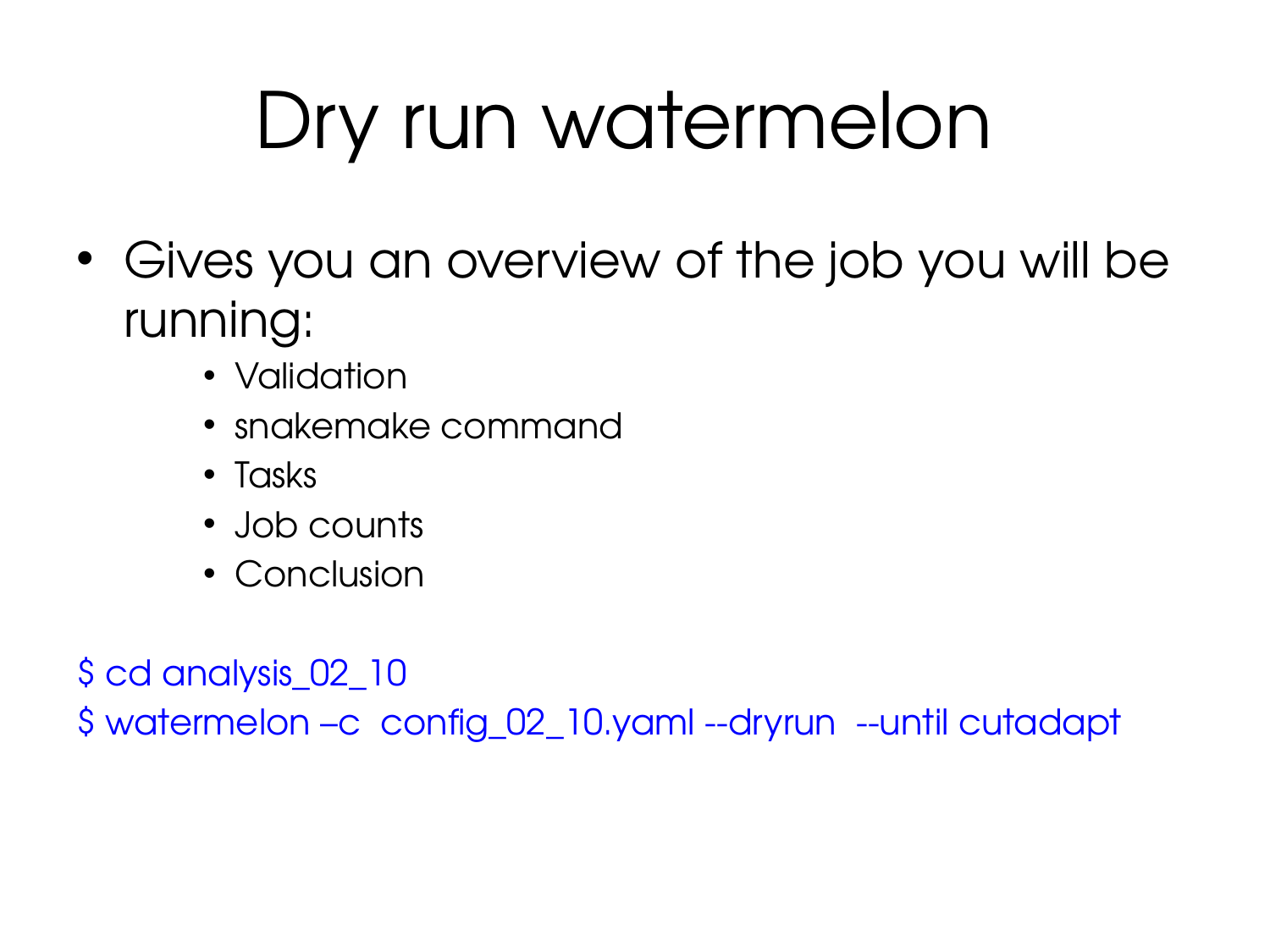

# Dry run watermelon
Gives you an overview of the job you will be running:
Validation
snakemake command
Tasks
Job counts
Conclusion

$ cd analysis_02_10
$ watermelon –c  config_02_10.yaml --dryrun  --until cutadapt